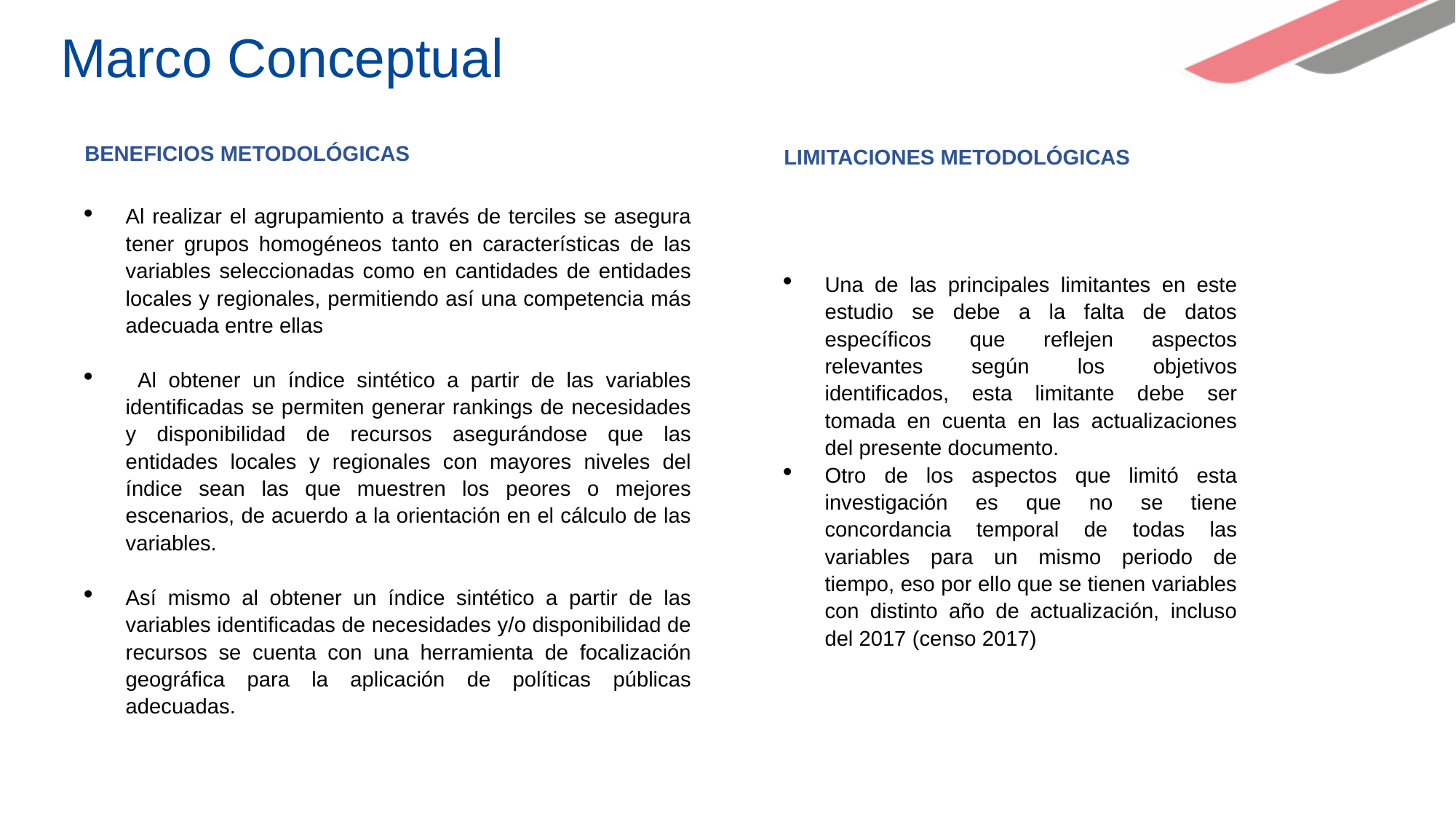

# Marco Conceptual

LIMITACIONES METODOLÓGICAS

Una de las principales limitantes en este estudio se debe a la falta de datos específicos que reflejen aspectos relevantes según los objetivos identificados, esta limitante debe ser tomada en cuenta en las actualizaciones del presente documento.
Otro de los aspectos que limitó esta investigación es que no se tiene concordancia temporal de todas las variables para un mismo periodo de tiempo, eso por ello que se tienen variables con distinto año de actualización, incluso del 2017 (censo 2017)
BENEFICIOS METODOLÓGICAS

Al realizar el agrupamiento a través de terciles se asegura tener grupos homogéneos tanto en características de las variables seleccionadas como en cantidades de entidades locales y regionales, permitiendo así una competencia más adecuada entre ellas

 Al obtener un índice sintético a partir de las variables identificadas se permiten generar rankings de necesidades y disponibilidad de recursos asegurándose que las entidades locales y regionales con mayores niveles del índice sean las que muestren los peores o mejores escenarios, de acuerdo a la orientación en el cálculo de las variables.

Así mismo al obtener un índice sintético a partir de las variables identificadas de necesidades y/o disponibilidad de recursos se cuenta con una herramienta de focalización geográfica para la aplicación de políticas públicas adecuadas.